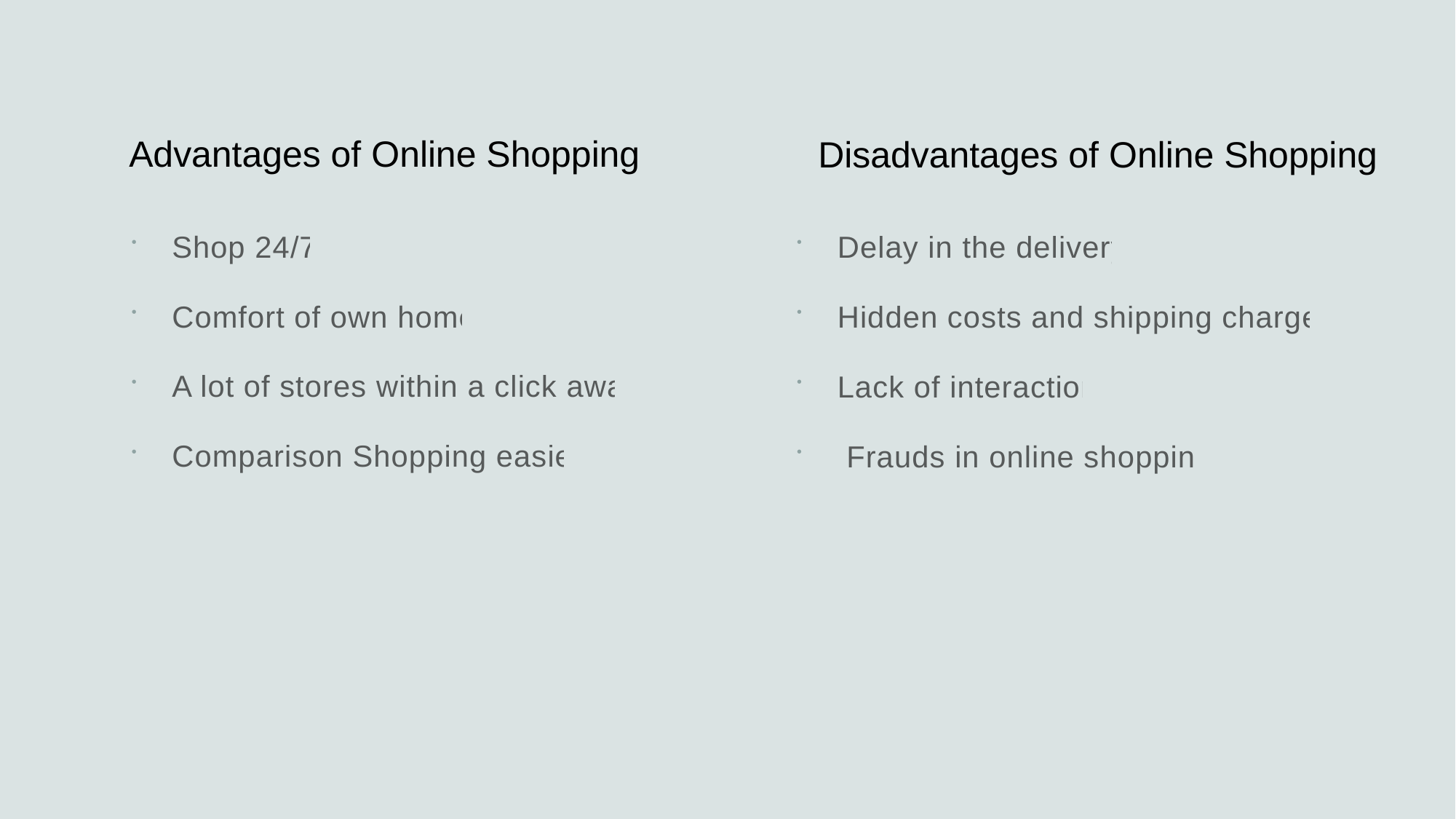

# Advantages of Online Shopping
Disadvantages of Online Shopping
Delay in the delivery
Hidden costs and shipping charges
Lack of interaction
 Frauds in online shopping
Shop 24/7
Comfort of own home
A lot of stores within a click away
Comparison Shopping easier